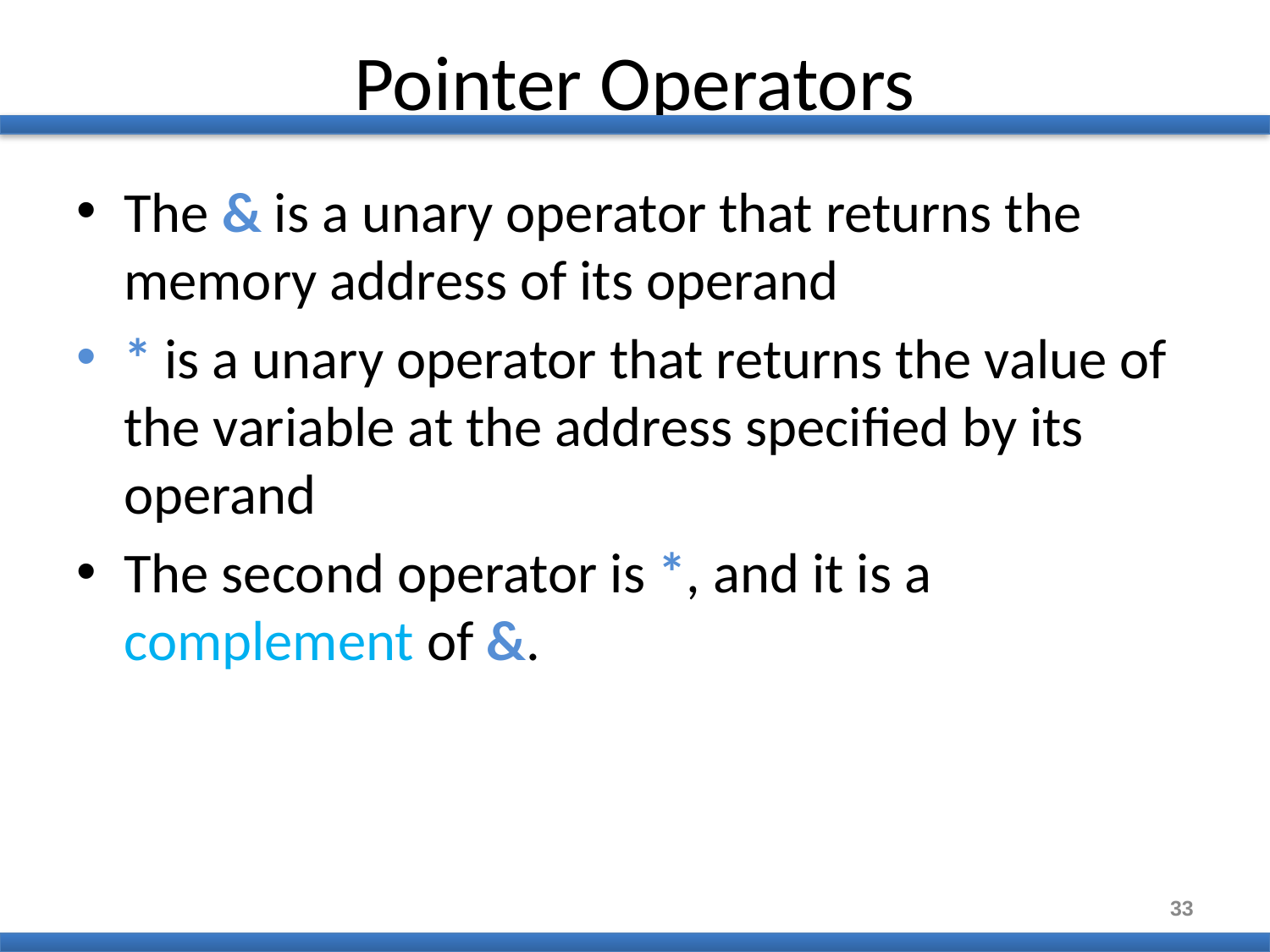

# Pointer Operators

The & is a unary operator that returns the memory address of its operand
* is a unary operator that returns the value of the variable at the address specified by its operand
The second operator is *, and it is a complement of &.

33